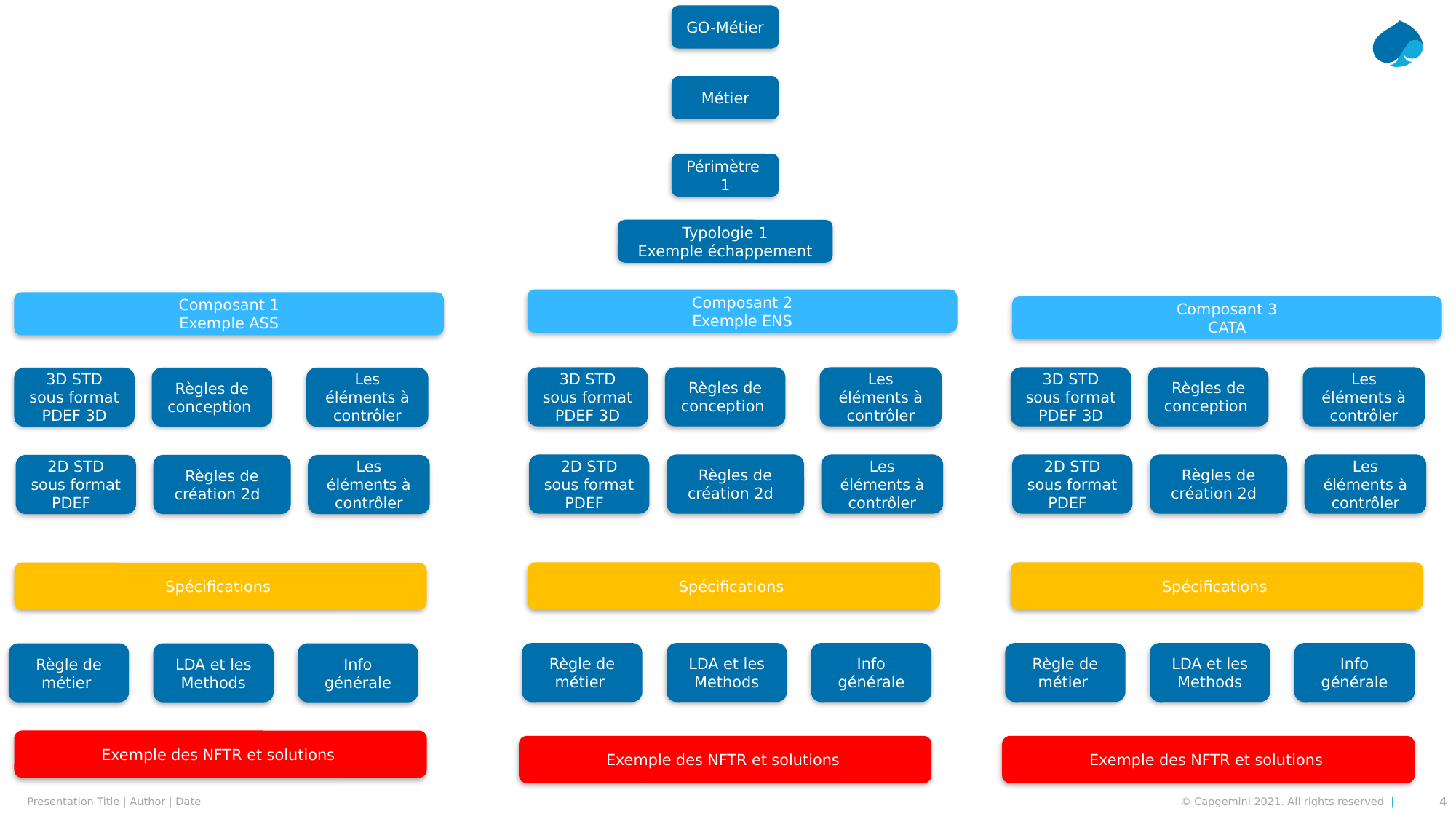

GO-Métier
Métier
Périmètre  1
Typologie 1
Exemple échappement
Composant 2
Exemple ENS
Composant 1
Exemple ASS
Composant 3
CATA
3D STD sous format PDEF 3D
Règles de conception
3D STD sous format PDEF 3D
Règles de conception
Les éléments à contrôler
Les éléments à contrôler
3D STD sous format PDEF 3D
Règles de conception
Les éléments à contrôler
2D STD sous format PDEF
Règles de création 2d
2D STD sous format PDEF
Règles de création 2d
Les éléments à contrôler
Les éléments à contrôler
2D STD sous format PDEF
Règles de création 2d
Les éléments à contrôler
Spécifications
Spécifications
Spécifications
Info générale
Info générale
Règle de métier
LDA et les Methods
Règle de métier
LDA et les Methods
Info générale
Règle de métier
LDA et les Methods
Exemple des NFTR et solutions
Exemple des NFTR et solutions
Exemple des NFTR et solutions